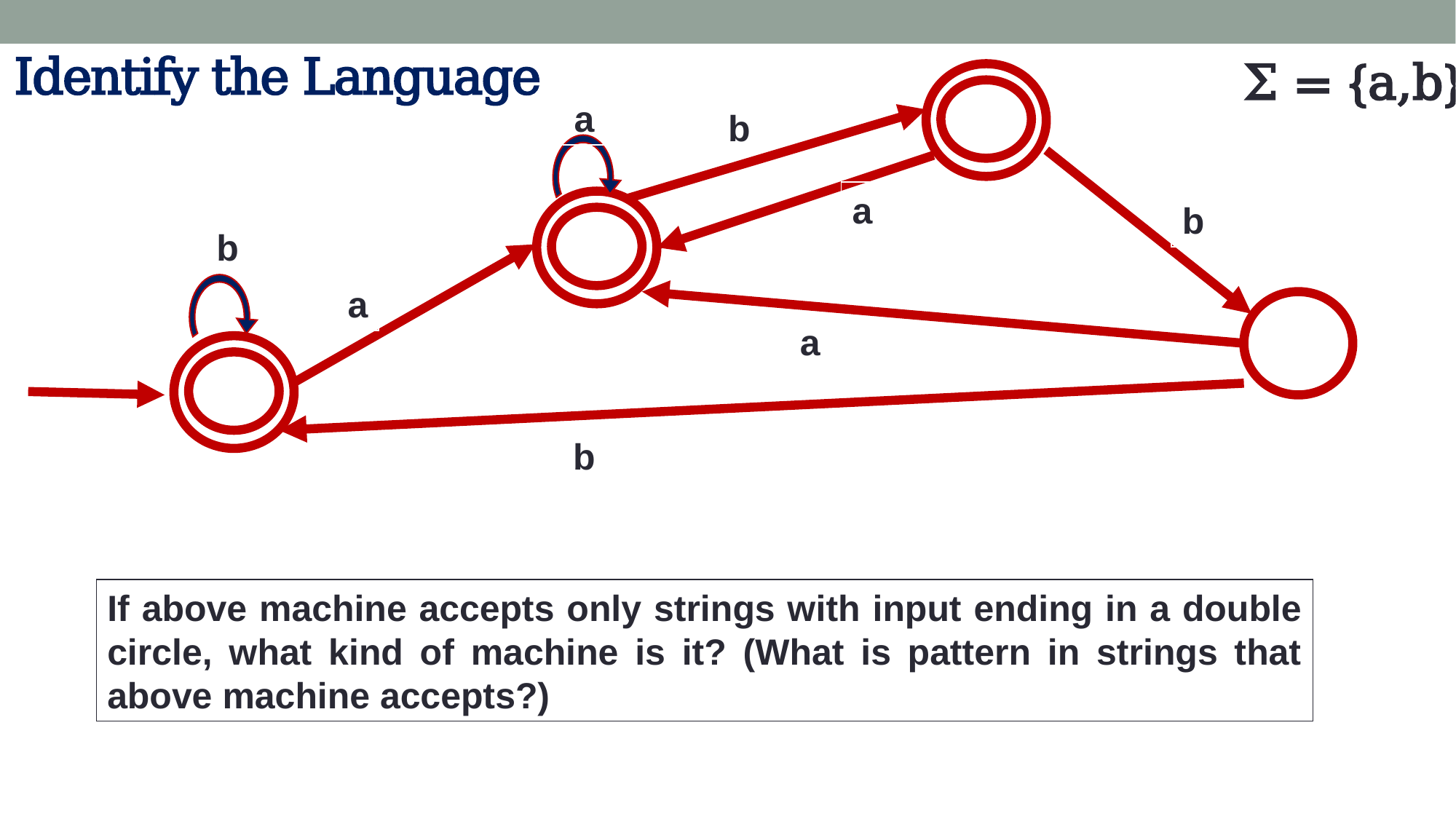

Identify the Language
Σ = {a,b}

a
b

a

b

b

a

a

b
If above machine accepts only strings with input ending in a double circle, what kind of machine is it? (What is pattern in strings that above machine accepts?)